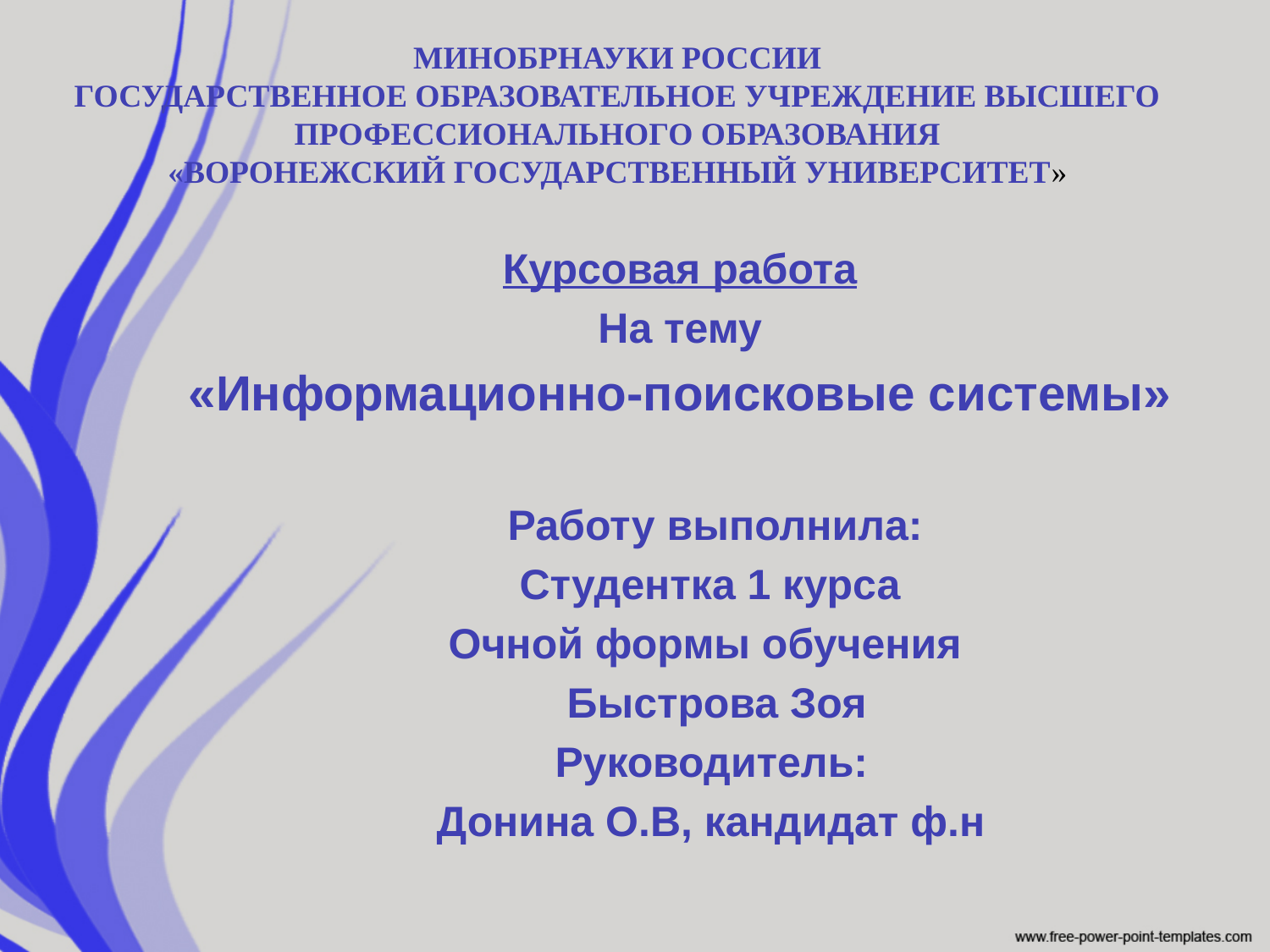

# МИНОБРНАУКИ РОССИИ ГОСУДАРСТВЕННОЕ ОБРАЗОВАТЕЛЬНОЕ УЧРЕЖДЕНИЕ ВЫСШЕГО ПРОФЕССИОНАЛЬНОГО ОБРАЗОВАНИЯ «ВОРОНЕЖСКИЙ ГОСУДАРСТВЕННЫЙ УНИВЕРСИТЕТ»

Курсовая работа
 На тему
«Информационно-поисковые системы»

                           Работу выполнила:
                            Студентка 1 курса
                      Очной формы обучения
                                Быстрова Зоя
                               Руководитель:
                     Донина О.В, кандидат ф.н